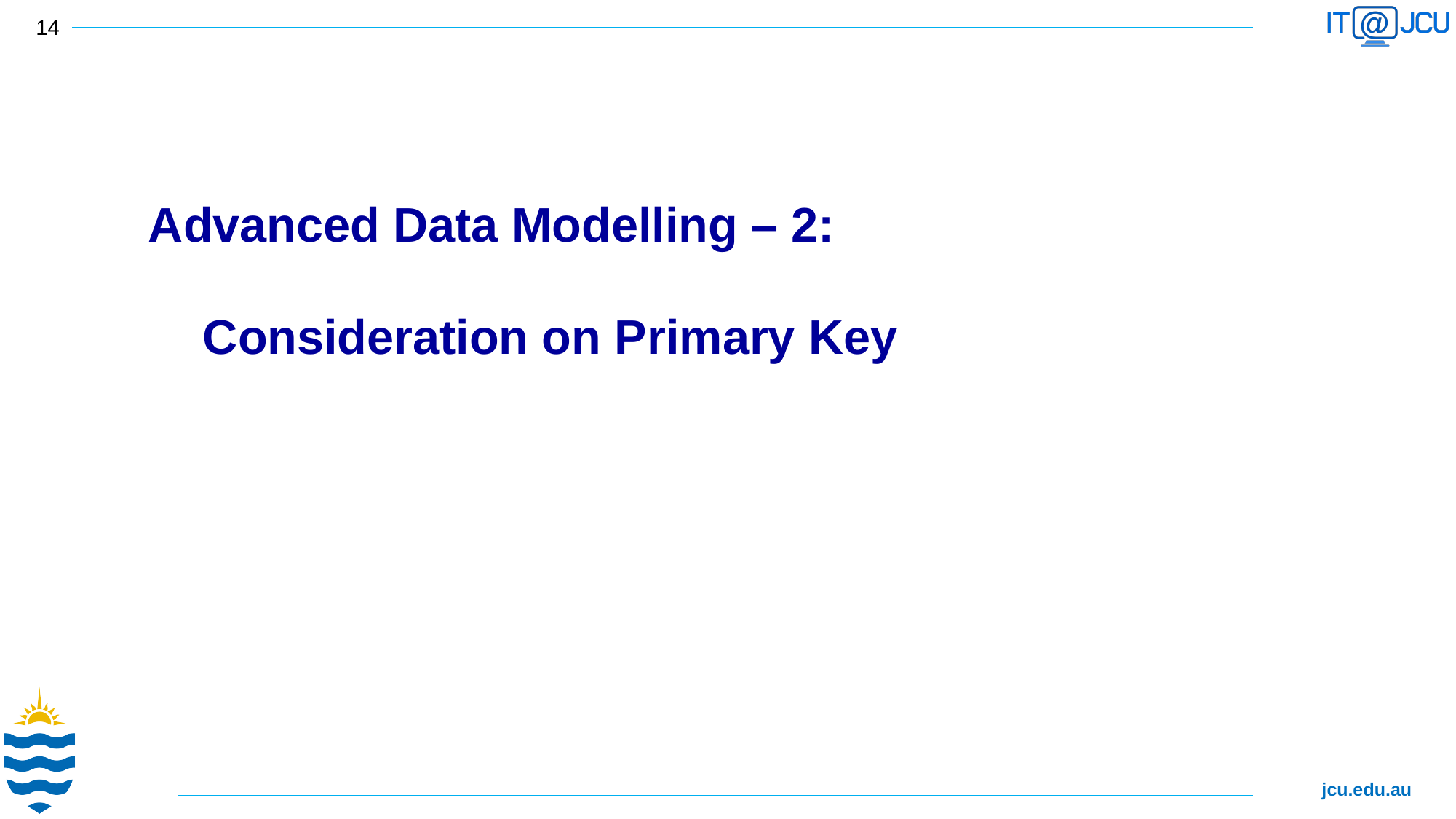

14
Advanced Data Modelling – 2:

Consideration on Primary Key